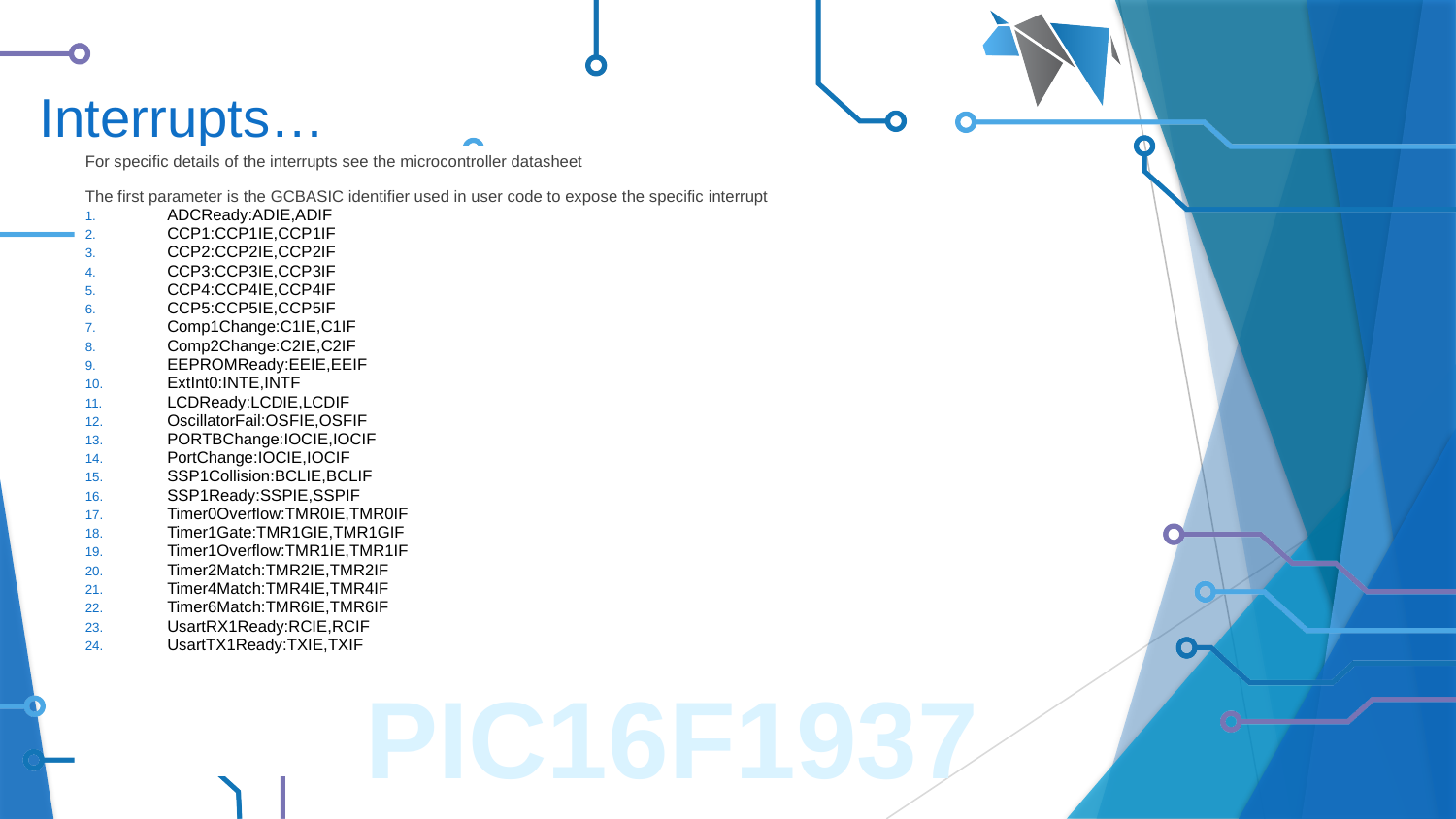

# Interrupts…
For specific details of the interrupts see the microcontroller datasheet
The first parameter is the GCBASIC identifier used in user code to expose the specific interrupt
ADCReady:ADIE,ADIF
CCP1:CCP1IE,CCP1IF
CCP2:CCP2IE,CCP2IF
CCP3:CCP3IE,CCP3IF
CCP4:CCP4IE,CCP4IF
CCP5:CCP5IE,CCP5IF
Comp1Change:C1IE,C1IF
Comp2Change:C2IE,C2IF
EEPROMReady:EEIE,EEIF
ExtInt0:INTE,INTF
LCDReady:LCDIE,LCDIF
OscillatorFail:OSFIE,OSFIF
PORTBChange:IOCIE,IOCIF
PortChange:IOCIE,IOCIF
SSP1Collision:BCLIE,BCLIF
SSP1Ready:SSPIE,SSPIF
Timer0Overflow:TMR0IE,TMR0IF
Timer1Gate:TMR1GIE,TMR1GIF
Timer1Overflow:TMR1IE,TMR1IF
Timer2Match:TMR2IE,TMR2IF
Timer4Match:TMR4IE,TMR4IF
Timer6Match:TMR6IE,TMR6IF
UsartRX1Ready:RCIE,RCIF
UsartTX1Ready:TXIE,TXIF
PIC16F1937